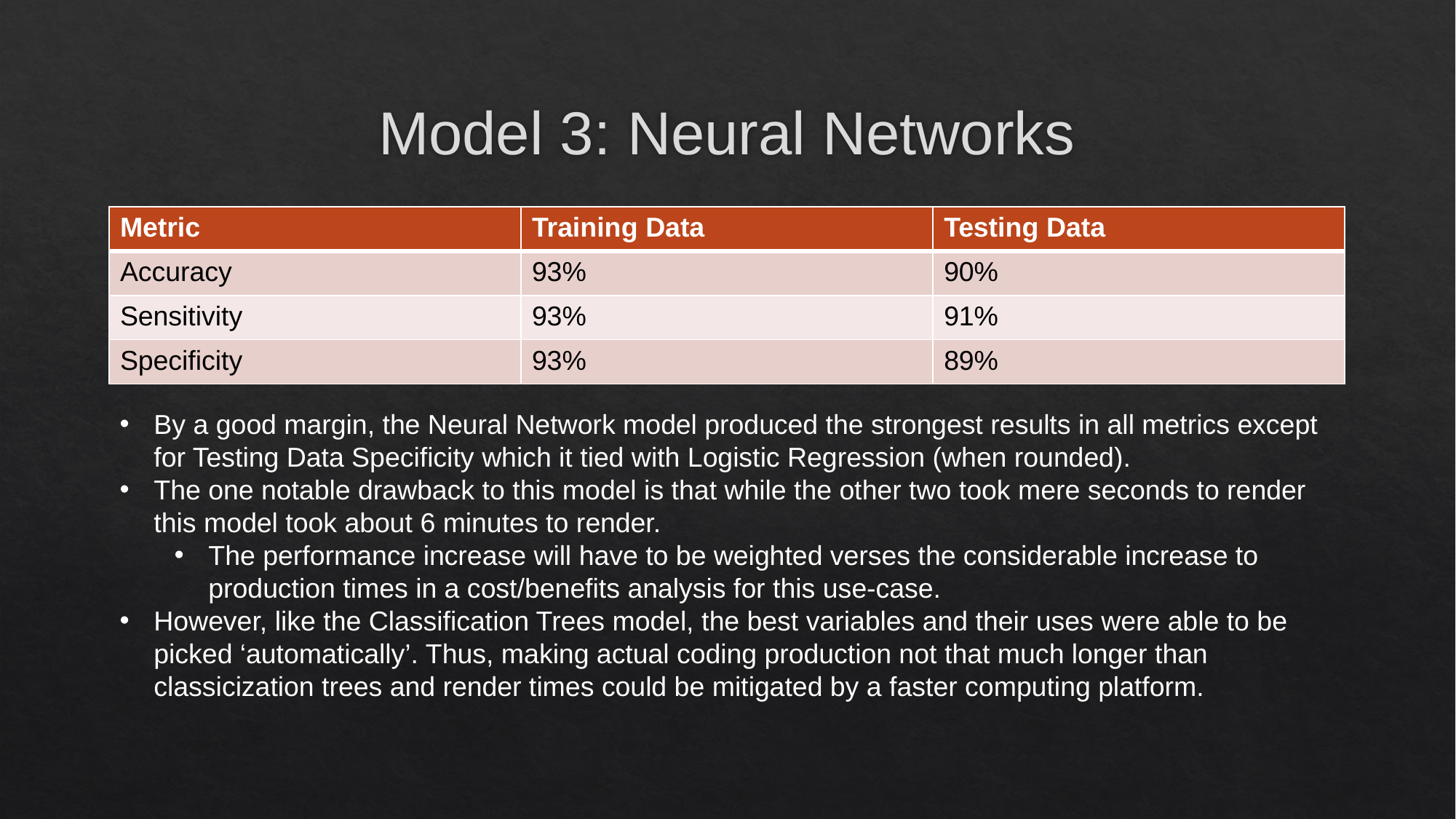

# Model 3: Neural Networks
| Metric | Training Data | Testing Data |
| --- | --- | --- |
| Accuracy | 93% | 90% |
| Sensitivity | 93% | 91% |
| Specificity | 93% | 89% |
By a good margin, the Neural Network model produced the strongest results in all metrics except for Testing Data Specificity which it tied with Logistic Regression (when rounded).
The one notable drawback to this model is that while the other two took mere seconds to render this model took about 6 minutes to render.
The performance increase will have to be weighted verses the considerable increase to production times in a cost/benefits analysis for this use-case.
However, like the Classification Trees model, the best variables and their uses were able to be picked ‘automatically’. Thus, making actual coding production not that much longer than classicization trees and render times could be mitigated by a faster computing platform.